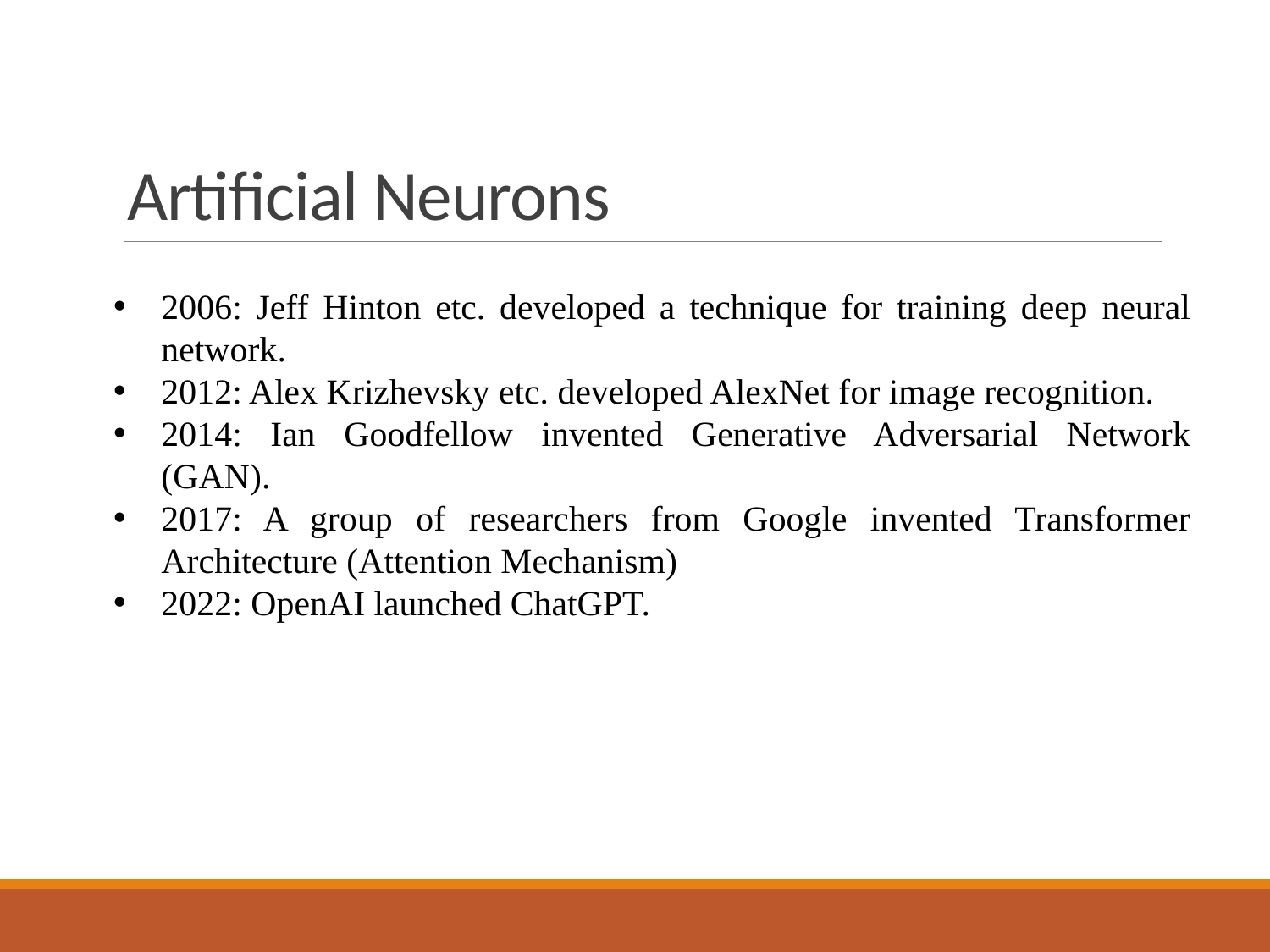

# Artificial Neurons

2006: Jeff Hinton etc. developed a technique for training deep neural network.
2012: Alex Krizhevsky etc. developed AlexNet for image recognition.
2014: Ian Goodfellow invented Generative Adversarial Network (GAN).
2017: A group of researchers from Google invented Transformer Architecture (Attention Mechanism)
2022: OpenAI launched ChatGPT.